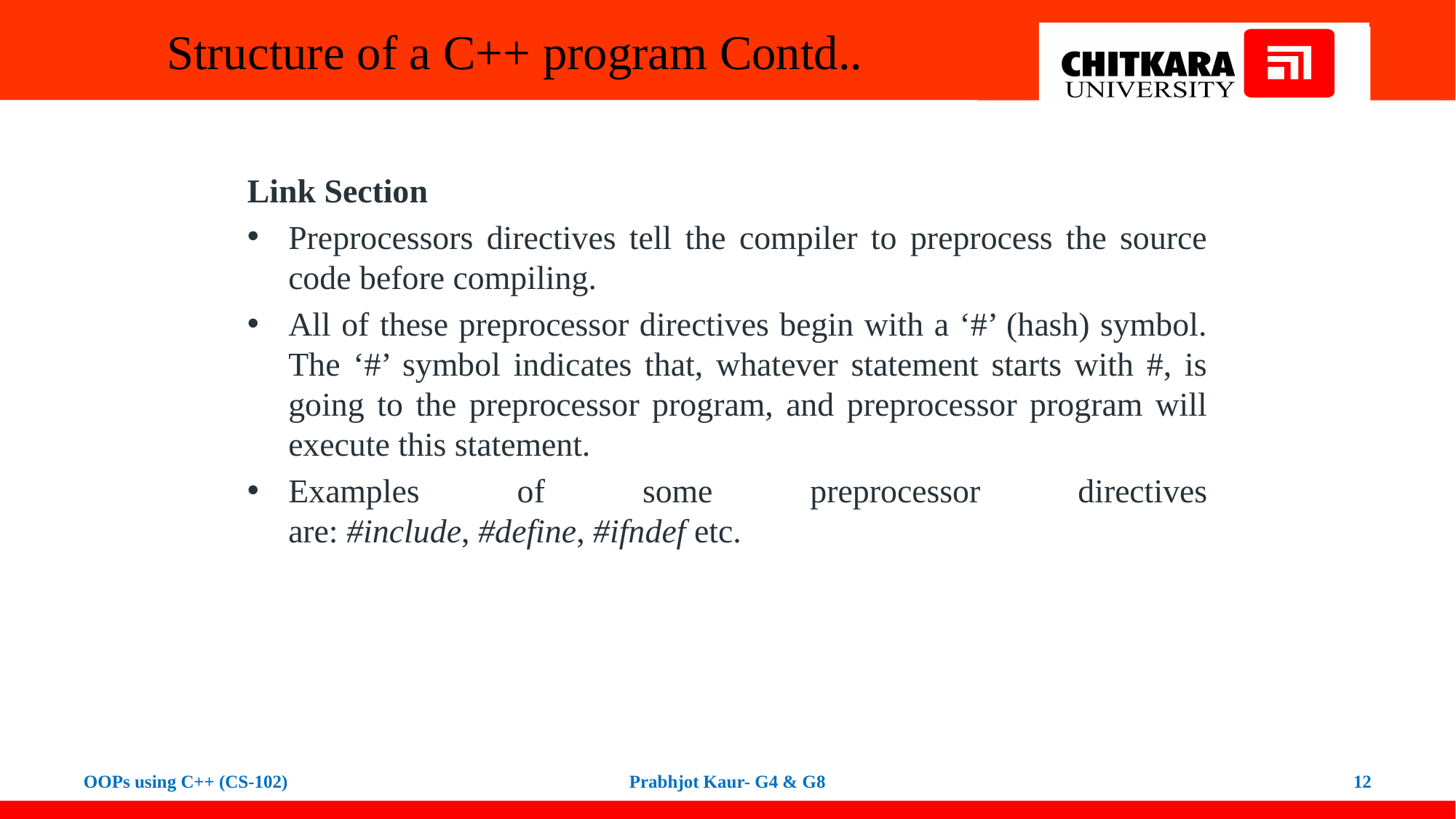

# Structure of a C++ program Contd..
Link Section
Preprocessors directives tell the compiler to preprocess the source code before compiling.
All of these preprocessor directives begin with a ‘#’ (hash) symbol. The ‘#’ symbol indicates that, whatever statement starts with #, is going to the preprocessor program, and preprocessor program will execute this statement.
Examples of some preprocessor directives are: #include, #define, #ifndef etc.

OOPs using C++ (CS-102)
Prabhjot Kaur- G4 & G8
12